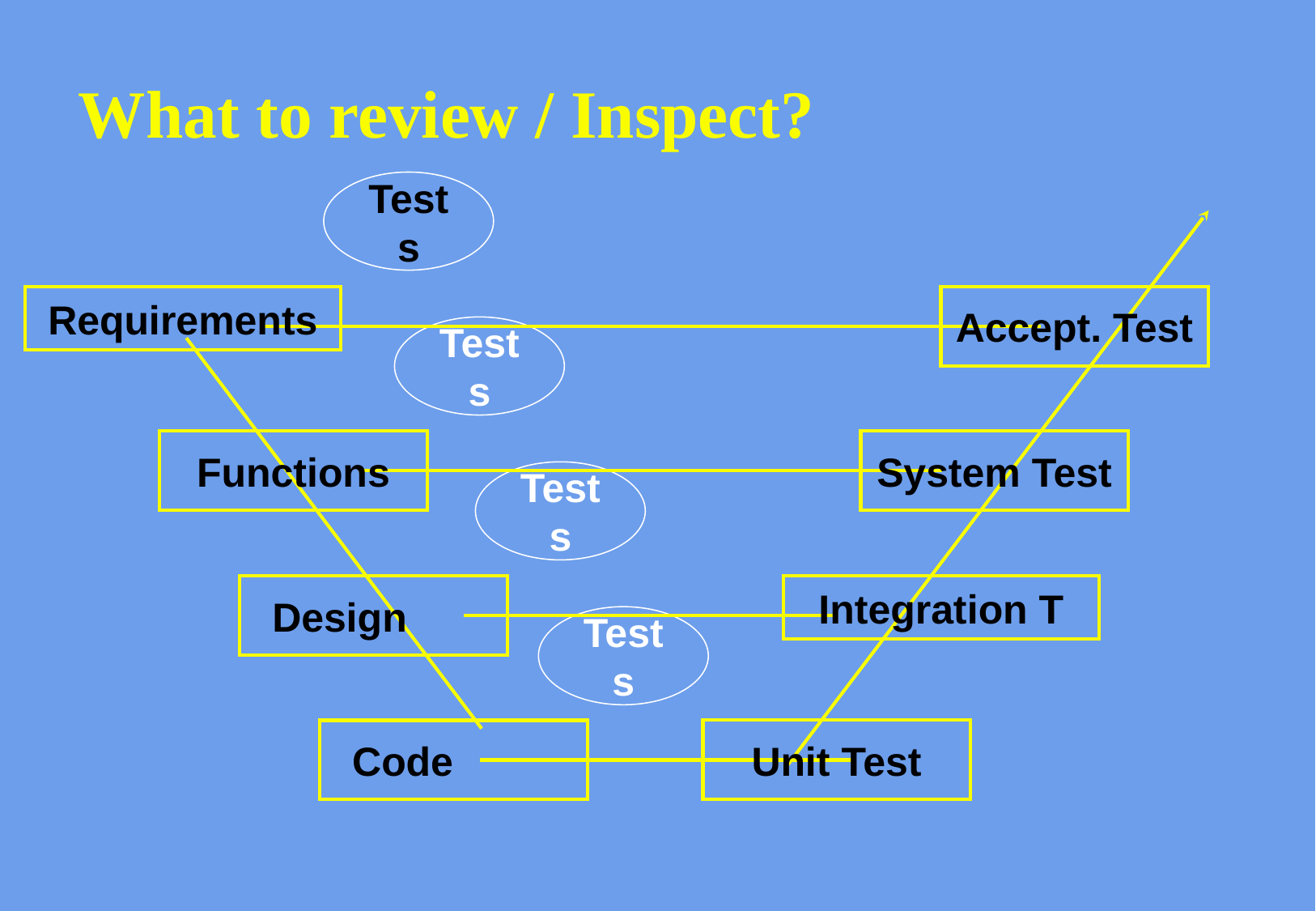

# What to review / Inspect?
Tests
Accept. Test
Requirements
System Test
Functions
Integration T
Design
Unit Test
Code
Tests
Tests
Tests